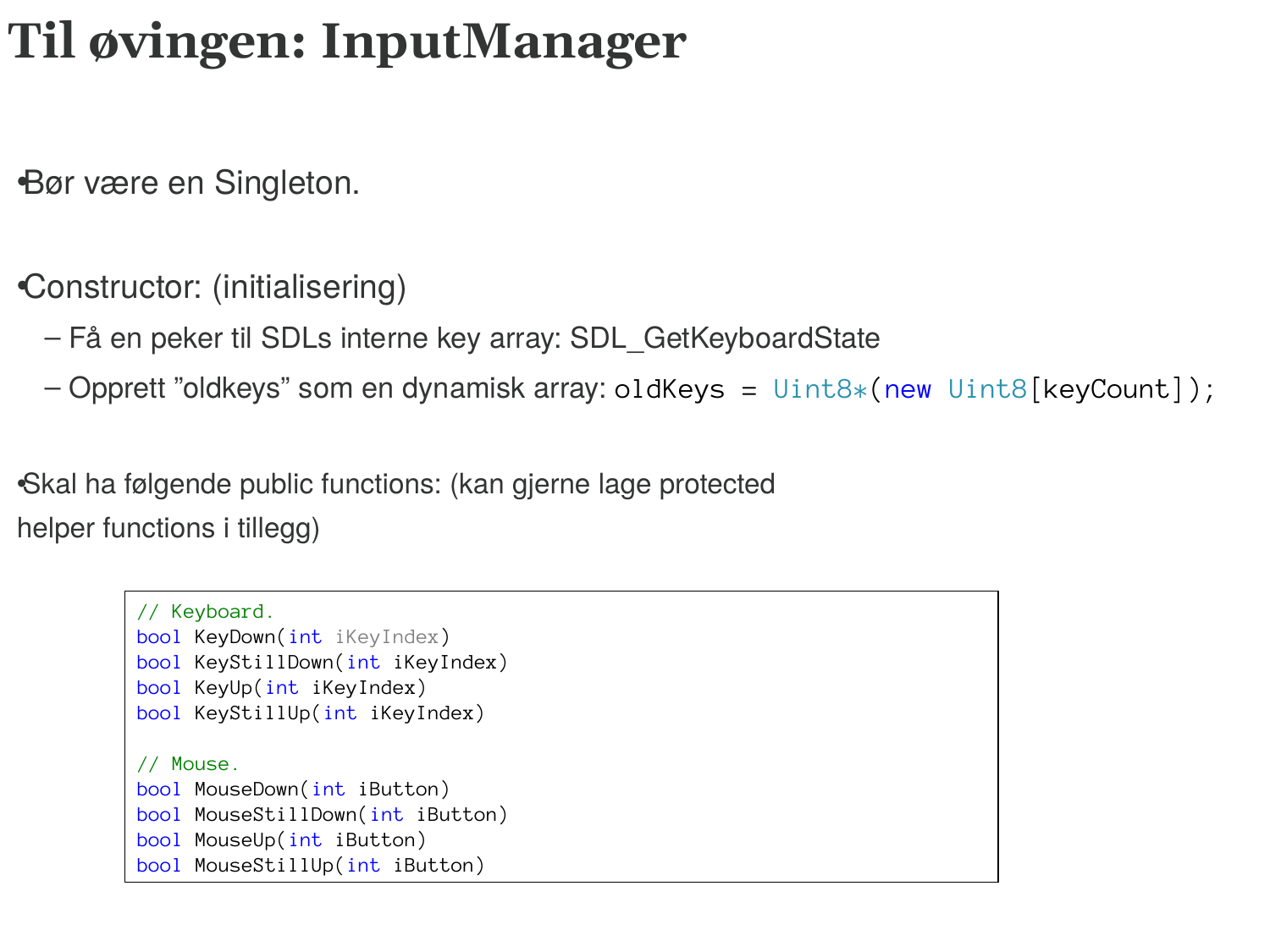

# Til øvingen: InputManager
Bør være en Singleton.

Constructor: (initialisering)
Få en peker til SDLs interne key array: SDL_GetKeyboardState
Opprett ”oldkeys” som en dynamisk array: oldKeys = Uint8*(new Uint8[keyCount]);

Skal ha følgende public functions: (kan gjerne lage protected
helper functions i tillegg)

// Keyboard.
bool KeyDown(int iKeyIndex)
bool KeyStillDown(int iKeyIndex)
bool KeyUp(int iKeyIndex)
bool KeyStillUp(int iKeyIndex)

// Mouse.
bool MouseDown(int iButton)
bool MouseStillDown(int iButton)
bool MouseUp(int iButton)
bool MouseStillUp(int iButton)